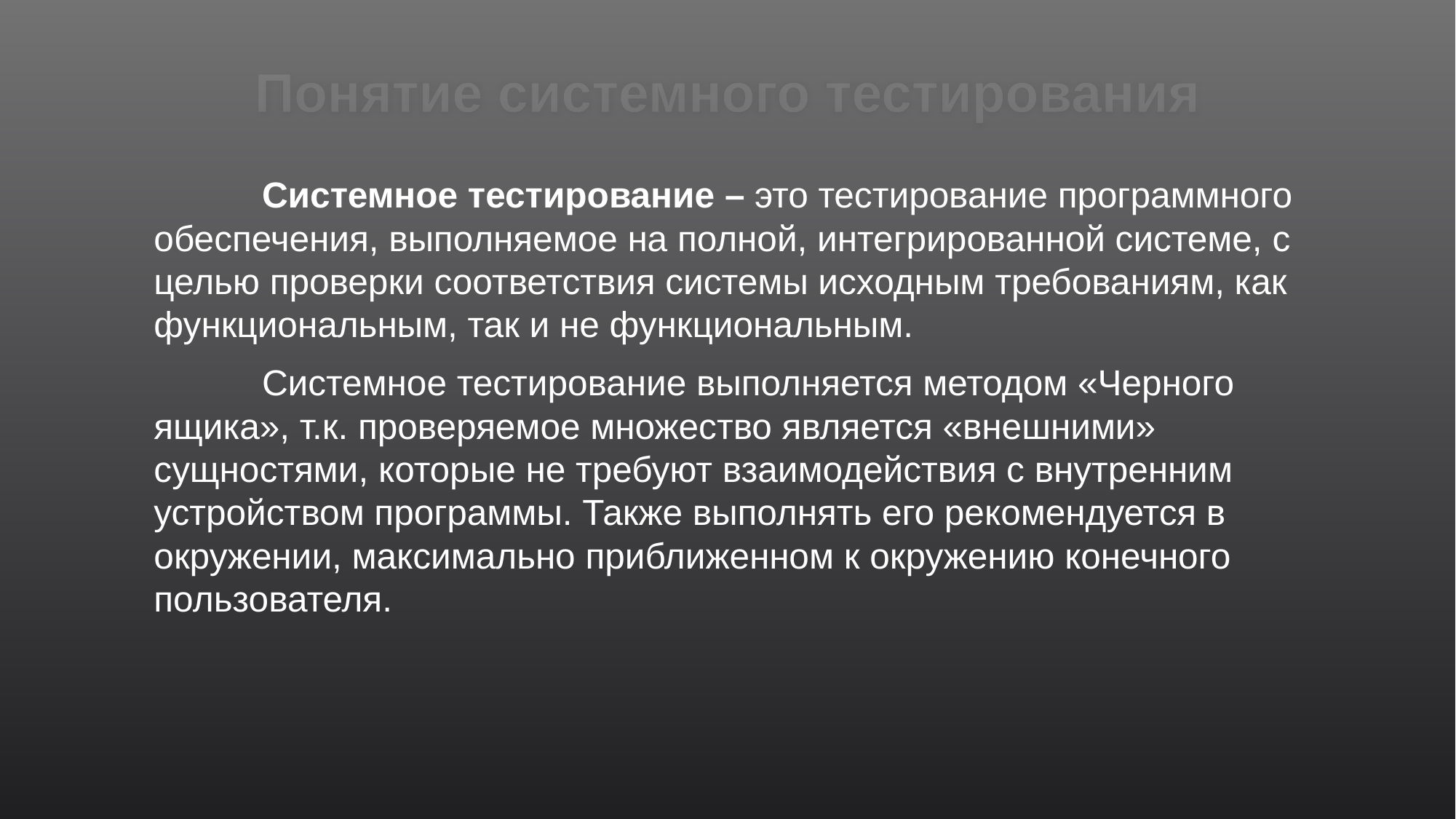

# Понятие системного тестирования
	Системное тестирование – это тестирование программного обеспечения, выполняемое на полной, интегрированной системе, с целью проверки соответствия системы исходным требованиям, как функциональным, так и не функциональным.
	Системное тестирование выполняется методом «Черного ящика», т.к. проверяемое множество является «внешними» сущностями, которые не требуют взаимодействия с внутренним устройством программы. Также выполнять его рекомендуется в окружении, максимально приближенном к окружению конечного пользователя.